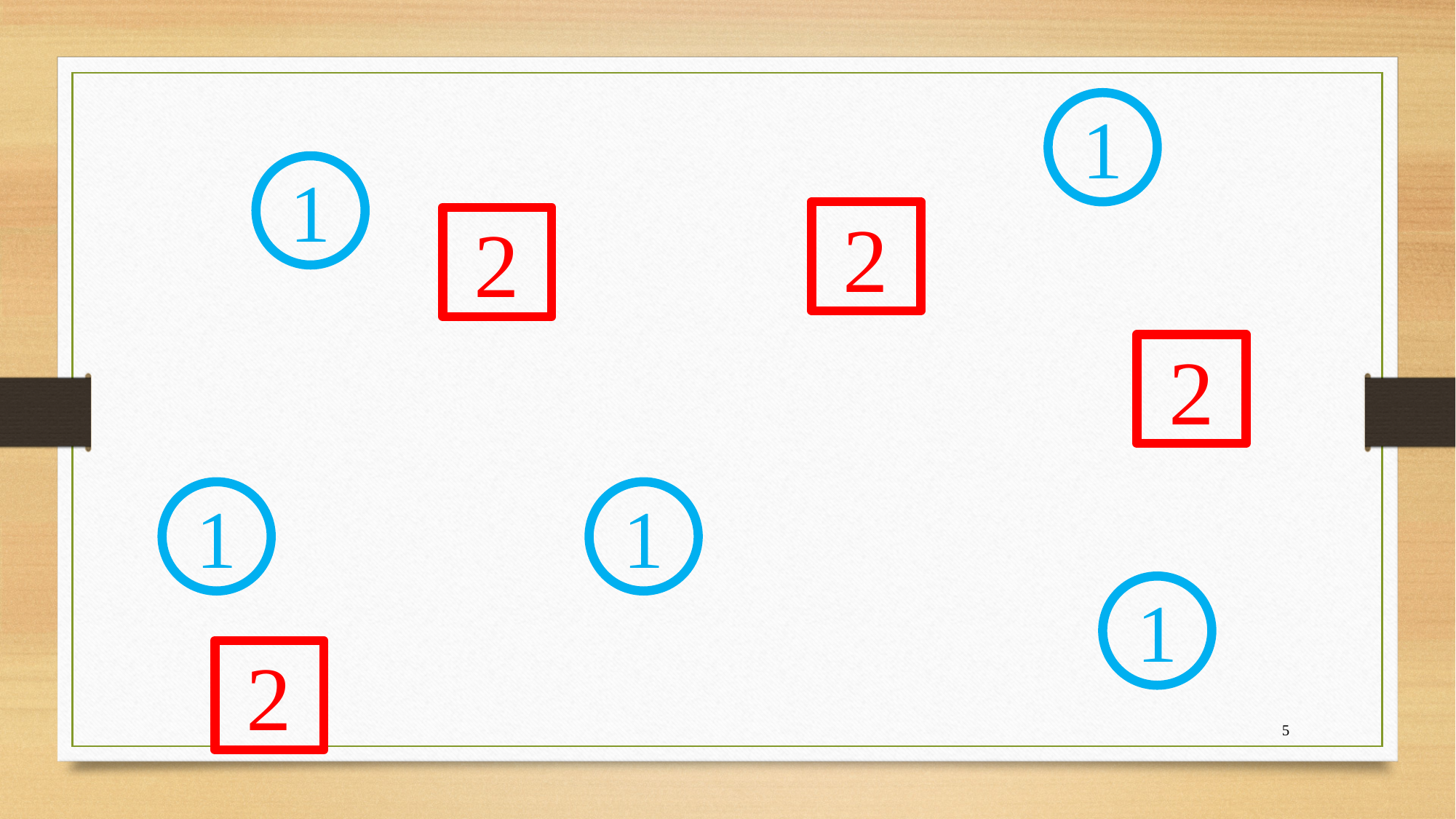

1

1

2
2

2

1
1

1

2

5